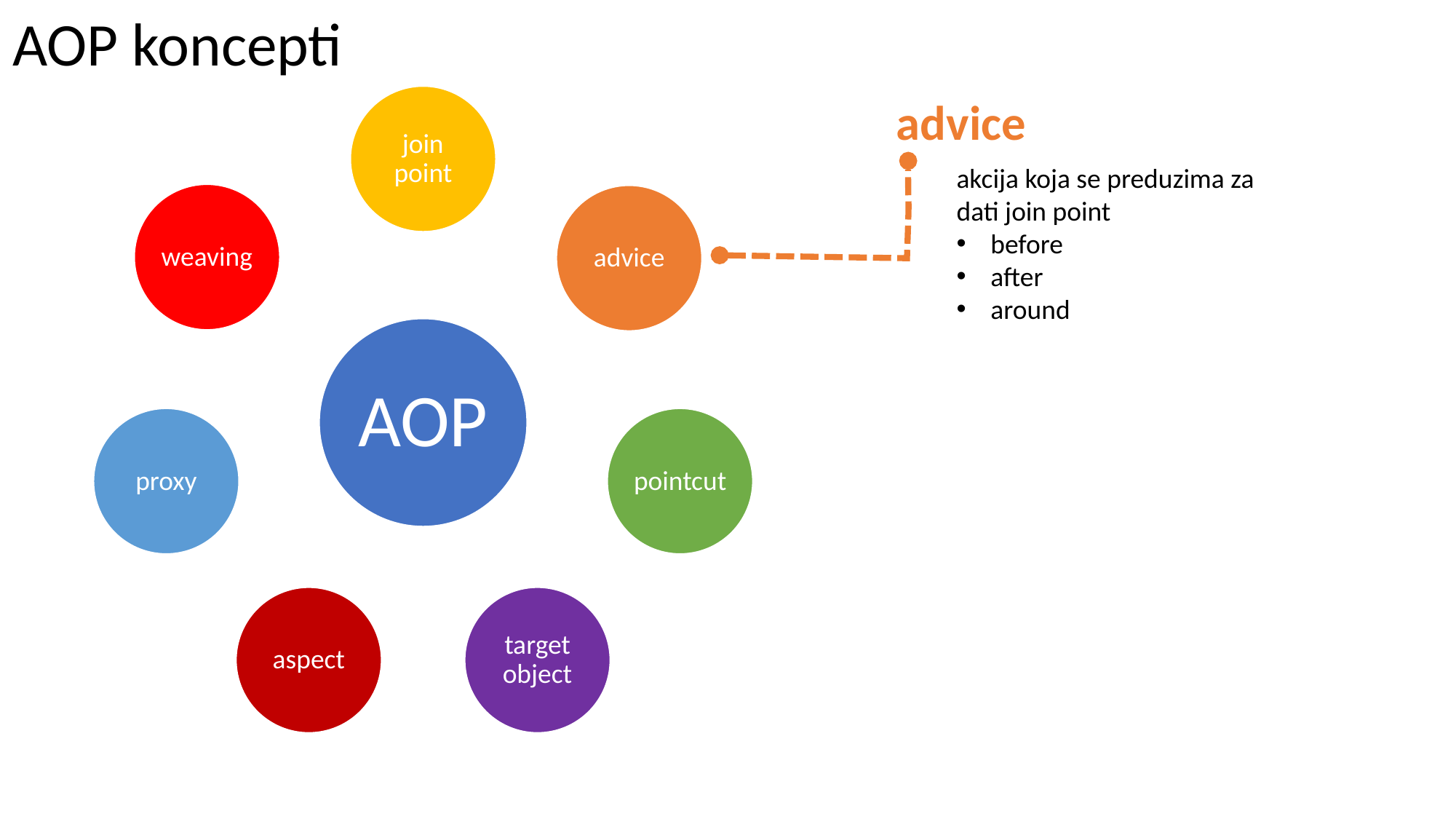

AOP koncepti
AOP
join point
advice
pointcut
target object
aspect
proxy
weaving
advice
akcija koja se preduzima za
dati join point
before
after
around